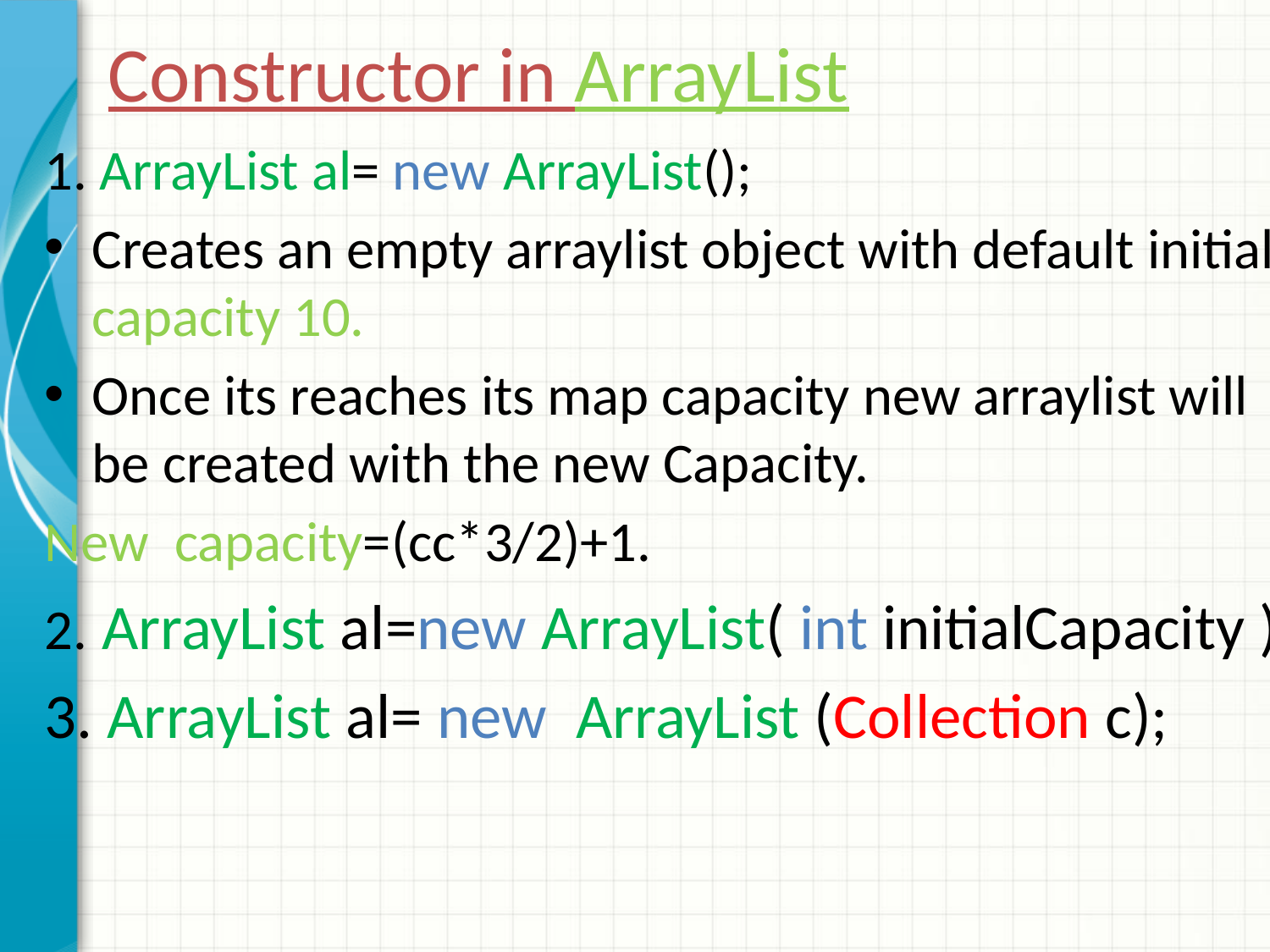

# Constructor in ArrayList
1. ArrayList al= new ArrayList();
Creates an empty arraylist object with default initial  capacity 10.
Once its reaches its map capacity new arraylist will be created with the new Capacity.
New  capacity=(cc*3/2)+1.
2. ArrayList al=new ArrayList( int initialCapacity );
3. ArrayList al= new  ArrayList (Collection c);